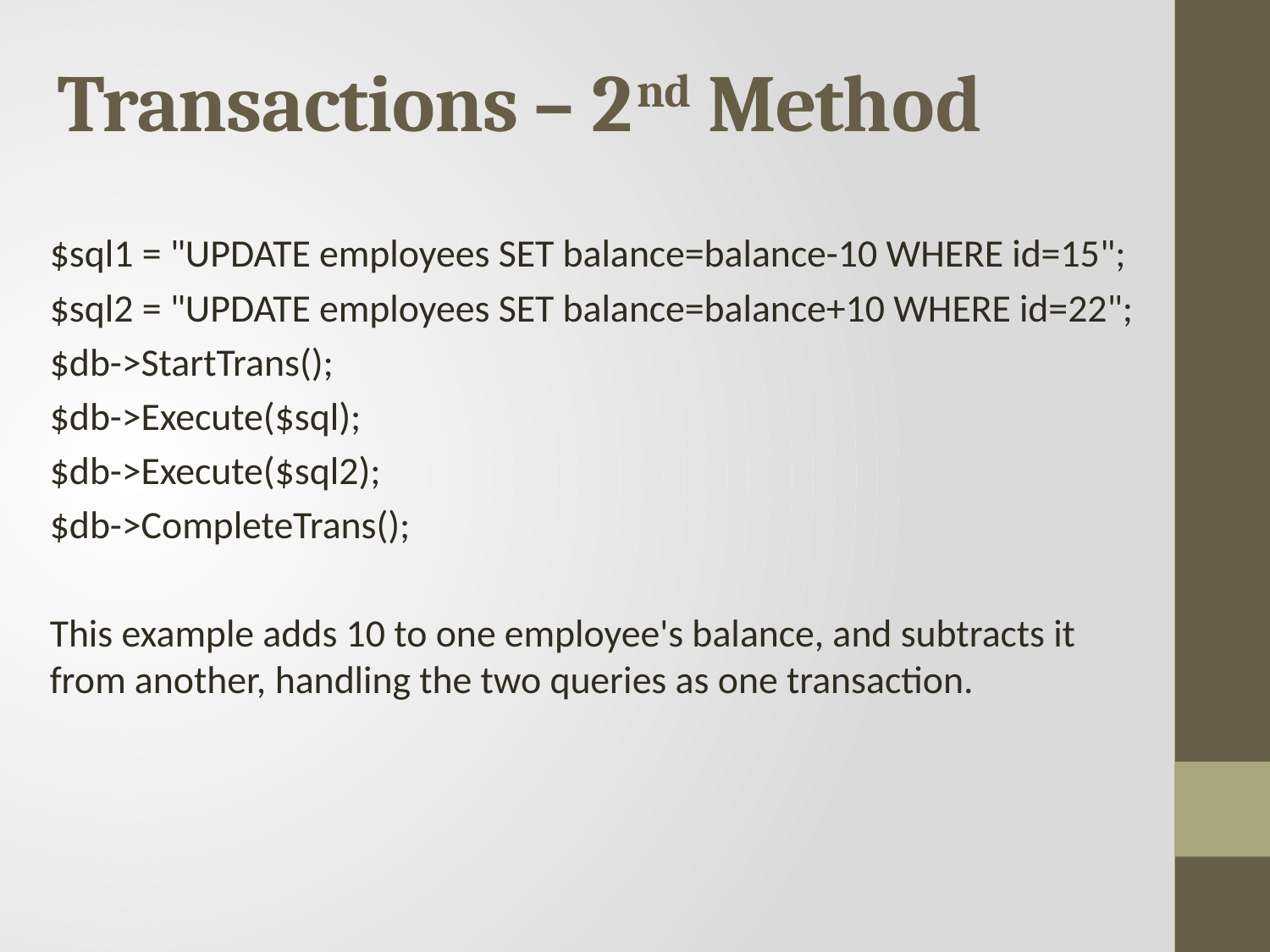

# Transactions – 2nd Method
$sql1 = "UPDATE employees SET balance=balance-10 WHERE id=15";
$sql2 = "UPDATE employees SET balance=balance+10 WHERE id=22";
$db->StartTrans();
$db->Execute($sql);
$db->Execute($sql2);
$db->CompleteTrans();

This example adds 10 to one employee's balance, and subtracts it from another, handling the two queries as one transaction.